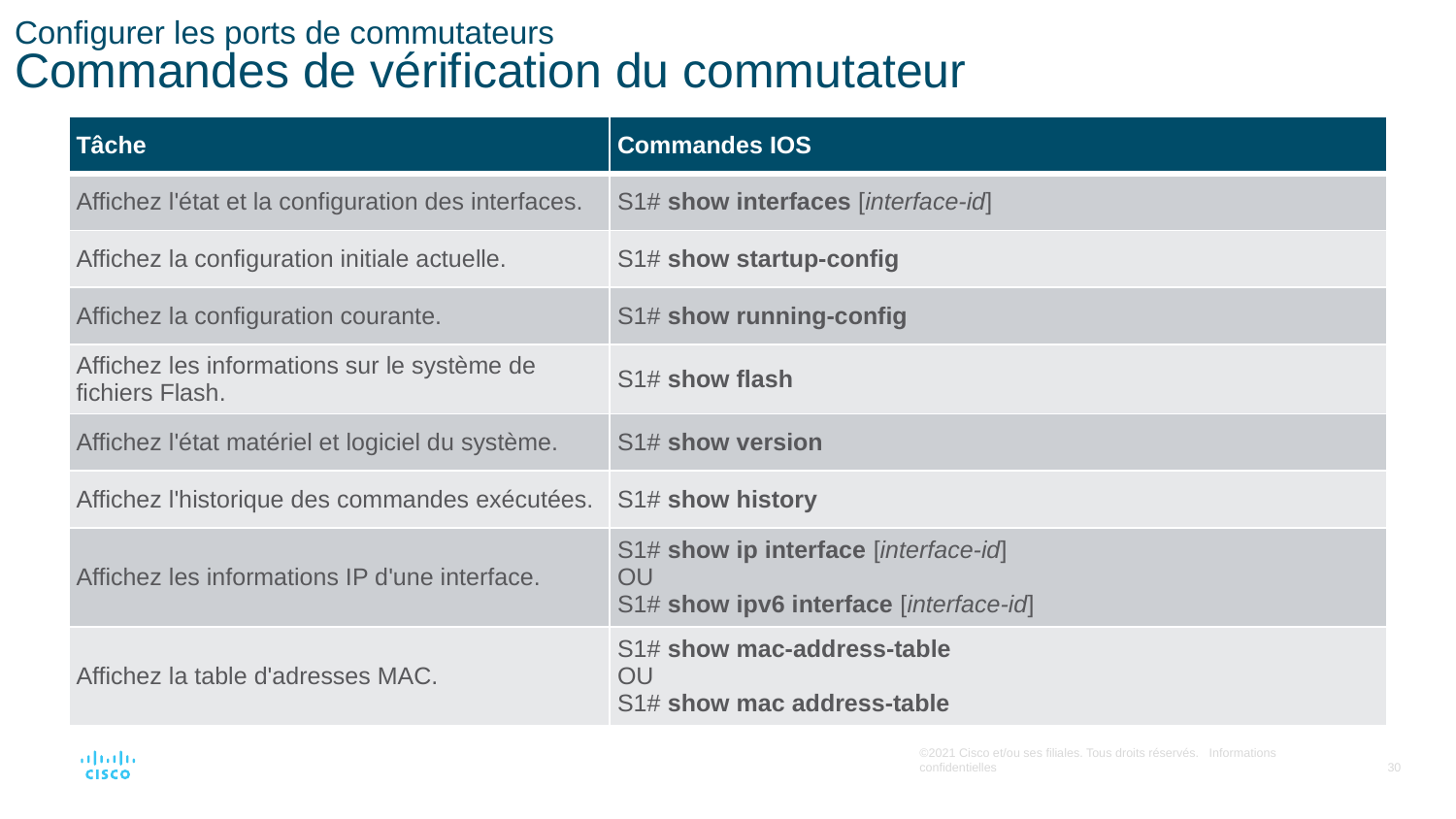

# Configurer les ports de commutateurs Commandes de vérification du commutateur
| Tâche | Commandes IOS |
| --- | --- |
| Affichez l'état et la configuration des interfaces. | S1# show interfaces [interface-id] |
| Affichez la configuration initiale actuelle. | S1# show startup-config |
| Affichez la configuration courante. | S1# show running-config |
| Affichez les informations sur le système de fichiers Flash. | S1# show flash |
| Affichez l'état matériel et logiciel du système. | S1# show version |
| Affichez l'historique des commandes exécutées. | S1# show history |
| Affichez les informations IP d'une interface. | S1# show ip interface [interface-id] OU S1# show ipv6 interface [interface-id] |
| Affichez la table d'adresses MAC. | S1# show mac-address-table OU S1# show mac address-table |